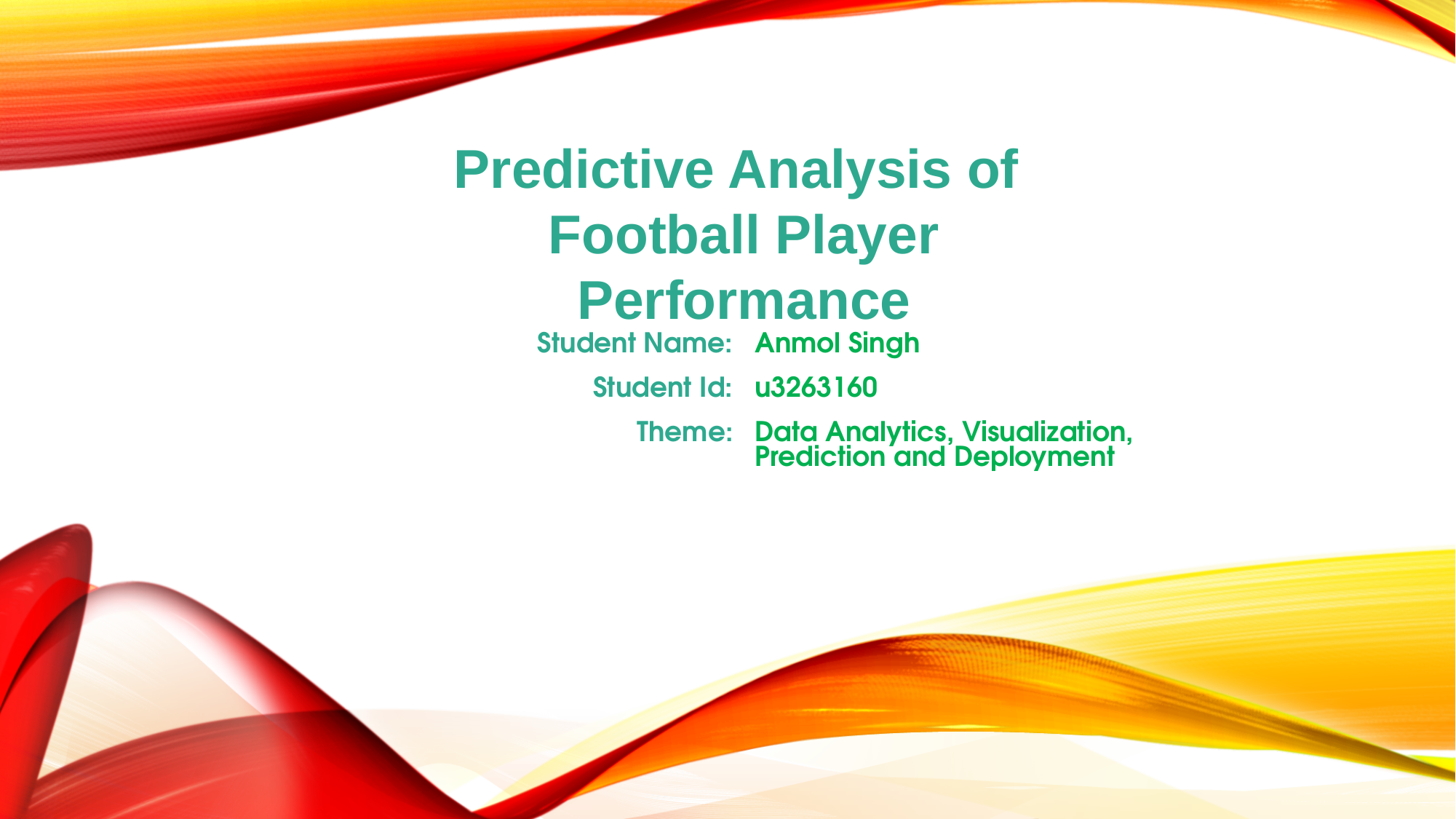

Predictive Analysis of
Football Player Performance
| Student Name: | Anmol Singh |
| --- | --- |
| Student Id: | u3263160 |
| Theme: | Data Analytics, Visualization, Prediction and Deployment |